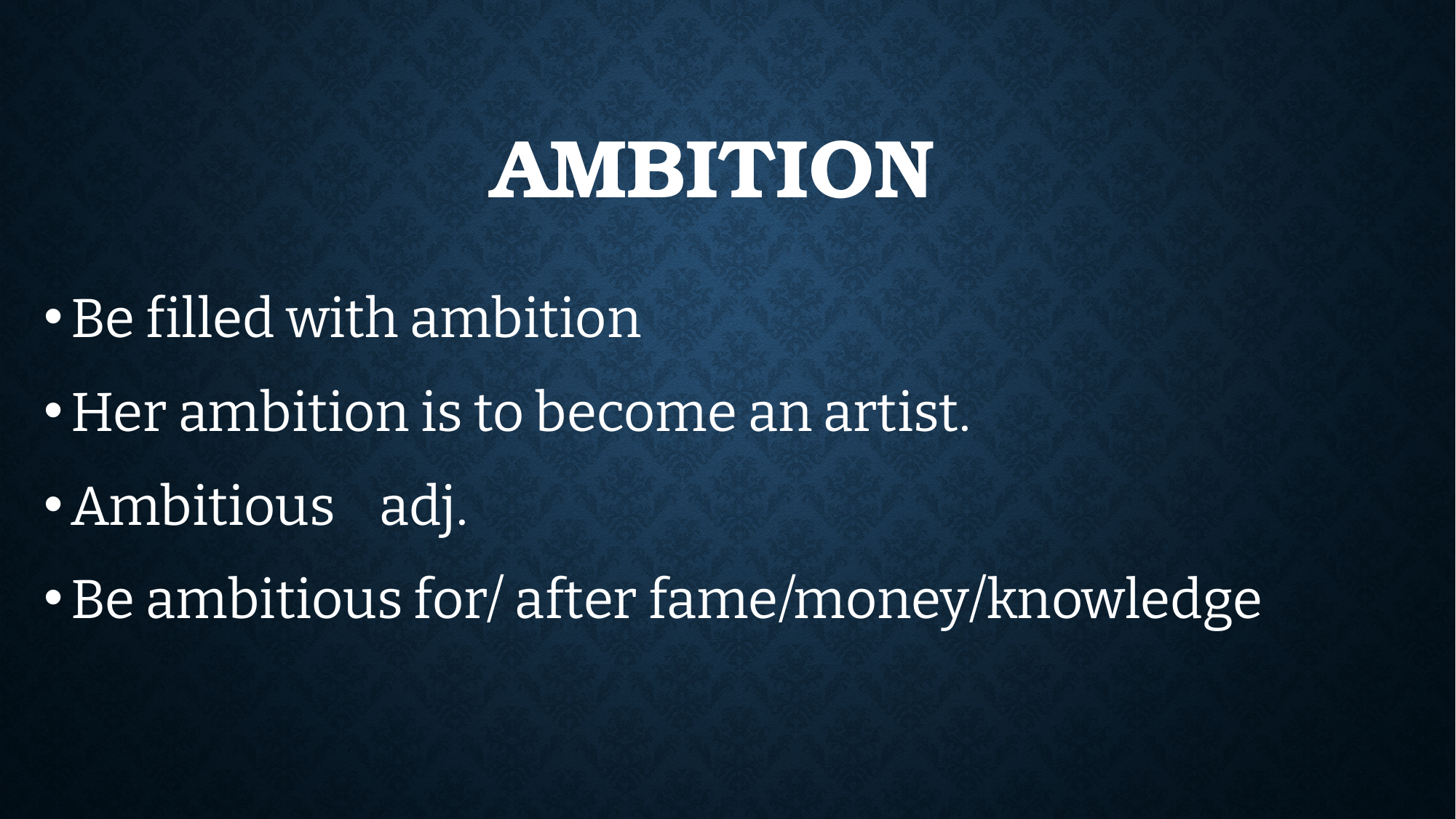

# Ambition
Be filled with ambition
Her ambition is to become an artist.
Ambitious    adj.
Be ambitious for/ after fame/money/knowledge